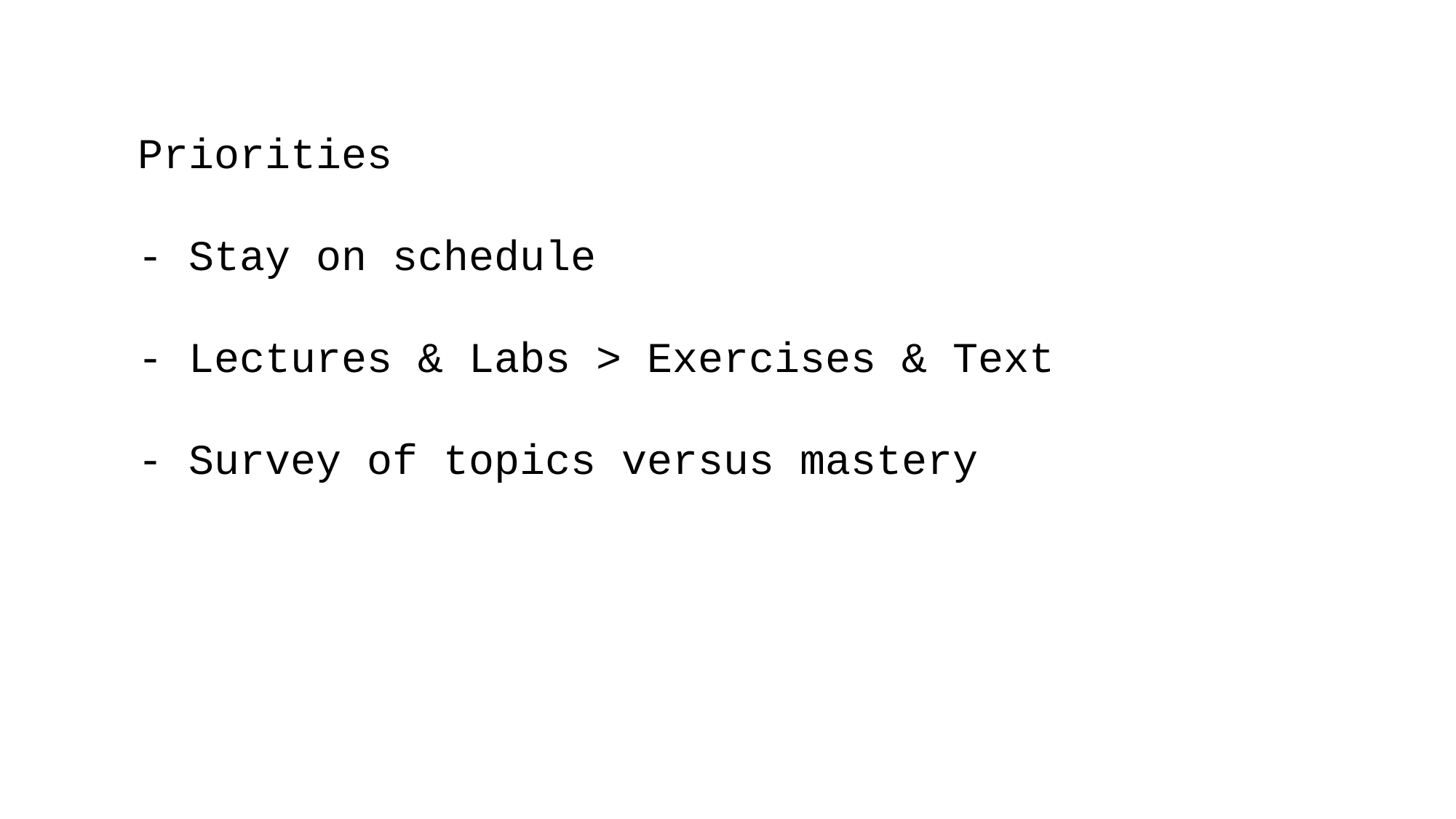

Priorities

- Stay on schedule

- Lectures & Labs > Exercises & Text

- Survey of topics versus mastery